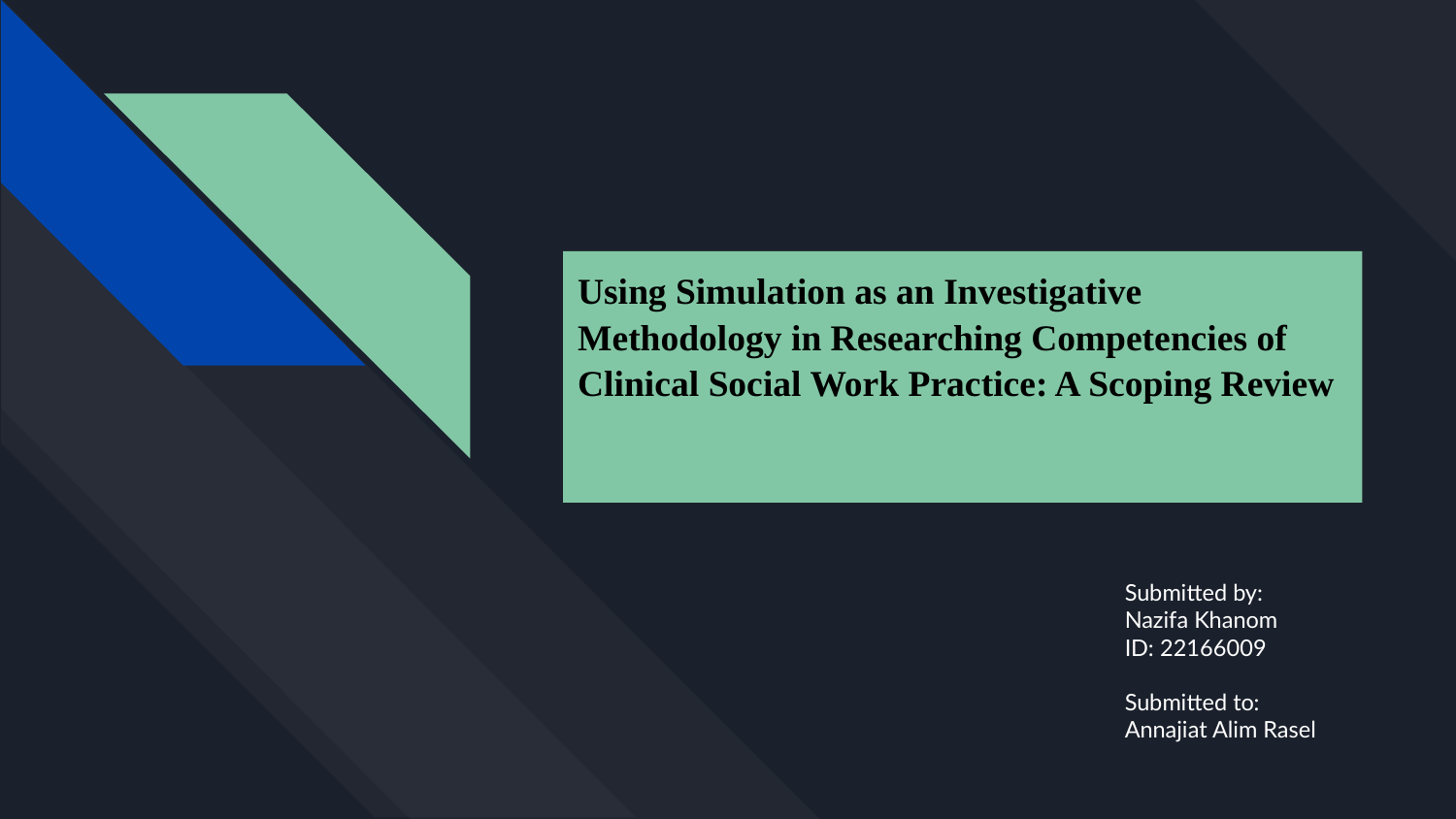

# Using Simulation as an Investigative Methodology in Researching Competencies of Clinical Social Work Practice: A Scoping Review
Submitted by:
Nazifa Khanom
ID: 22166009

Submitted to:
Annajiat Alim Rasel